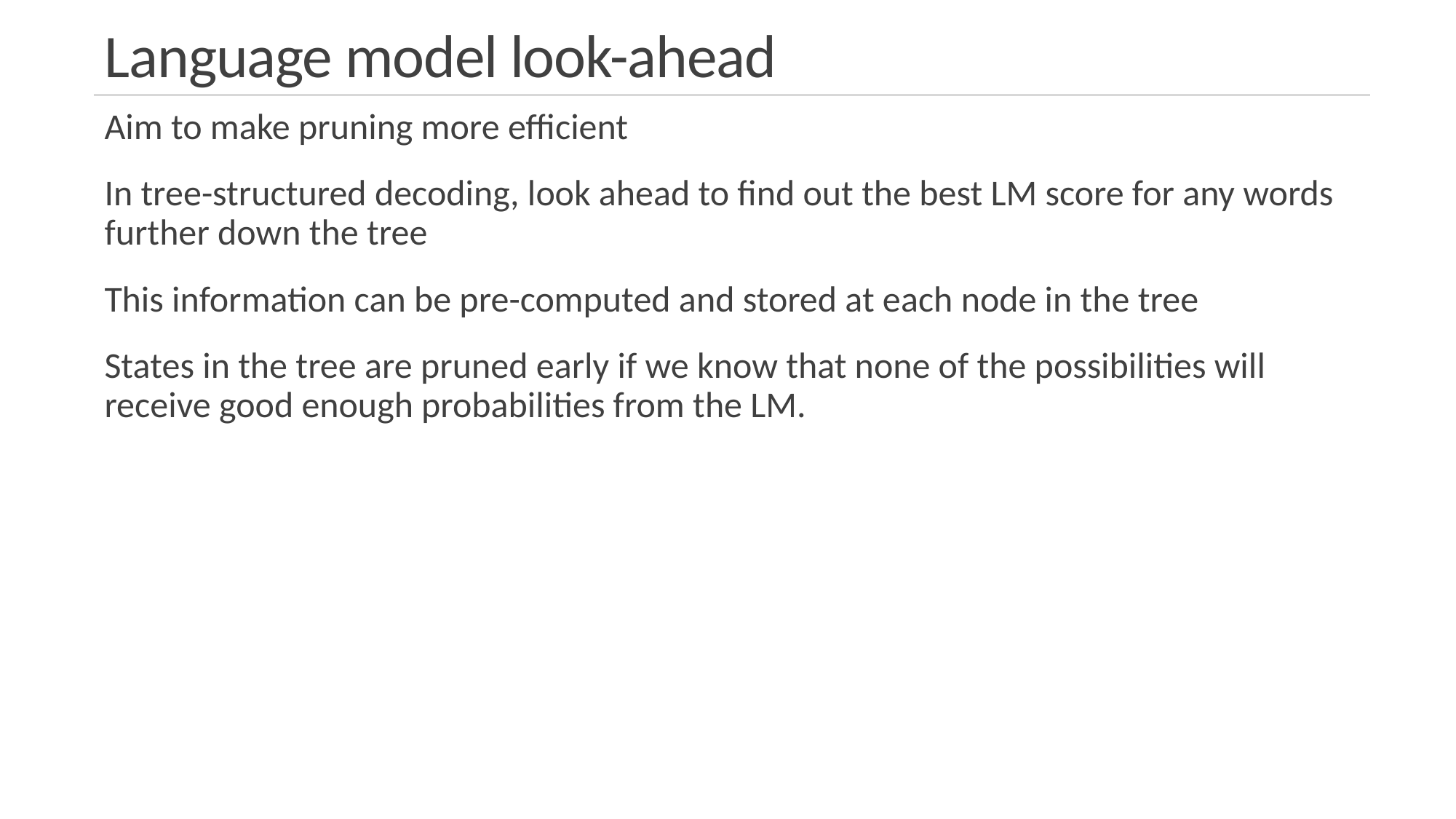

# Language model look-ahead
Aim to make pruning more efficient
In tree-structured decoding, look ahead to find out the best LM score for any words further down the tree
This information can be pre-computed and stored at each node in the tree
States in the tree are pruned early if we know that none of the possibilities will receive good enough probabilities from the LM.
7/20/2021
Human Computer Interaction
21